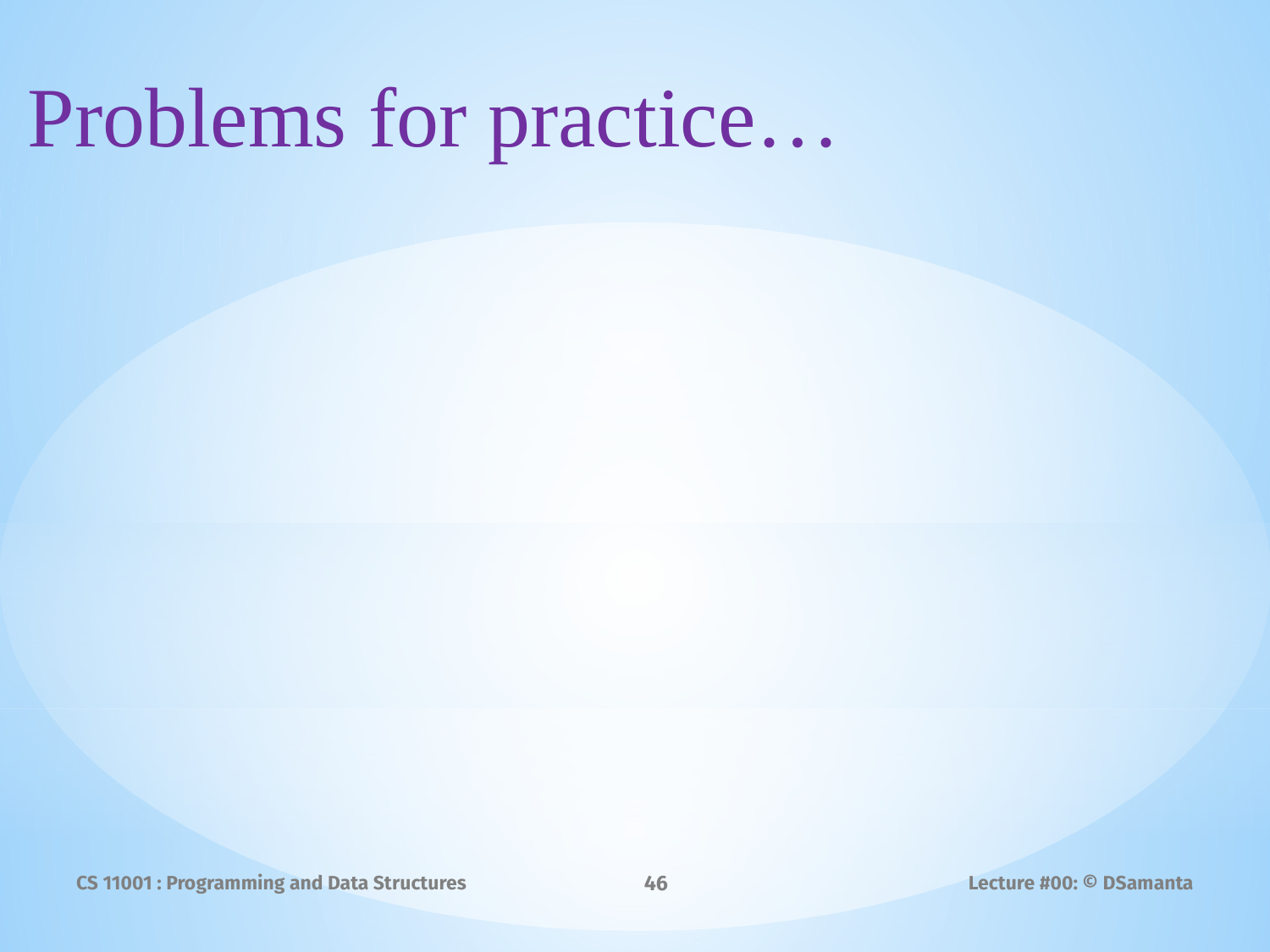

Problems for practice…

CS 11001 : Programming and Data Structures
46
Lecture #00: © DSamanta